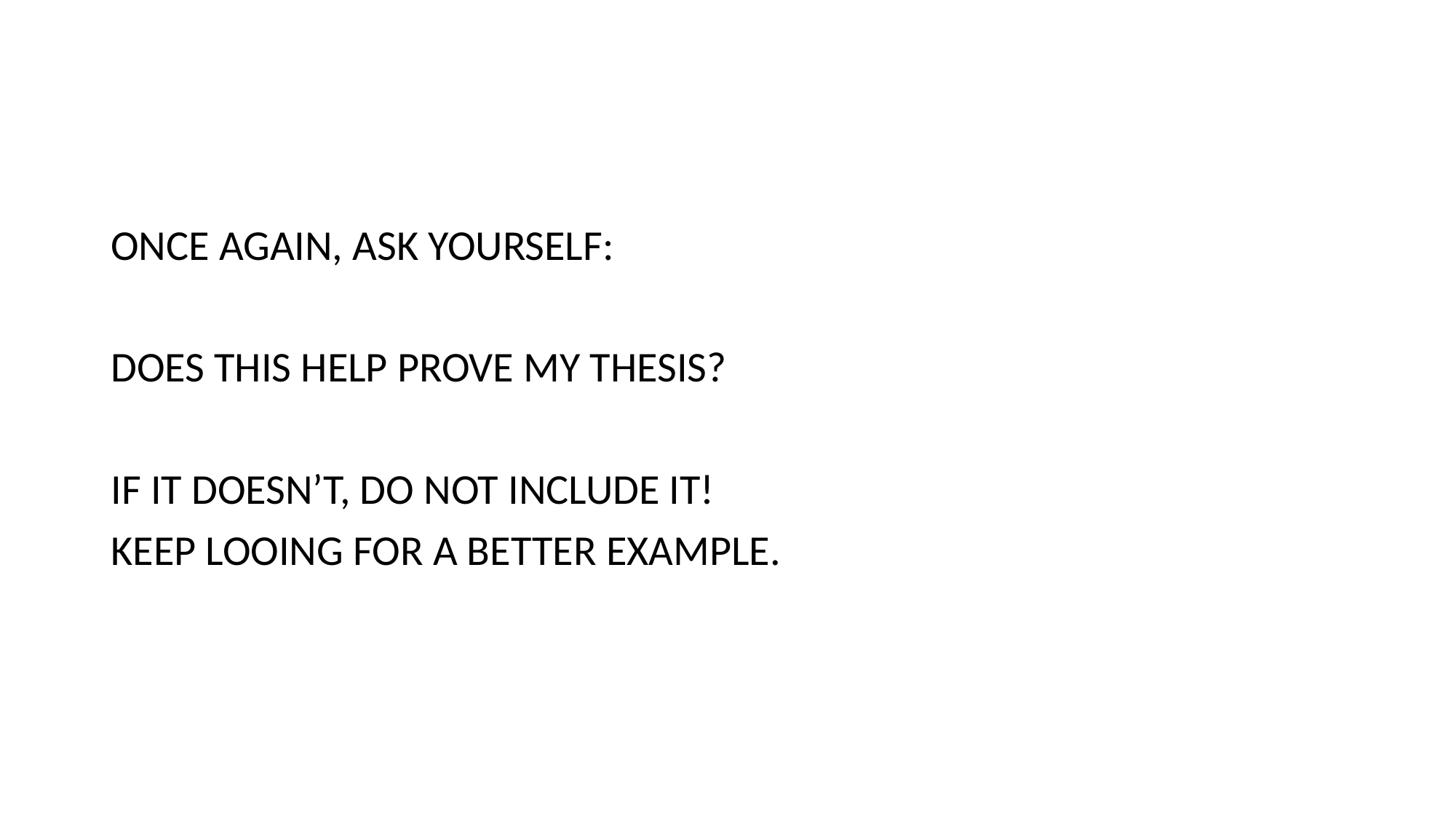

#
ONCE AGAIN, ASK YOURSELF:

DOES THIS HELP PROVE MY THESIS?

IF IT DOESN’T, DO NOT INCLUDE IT!
KEEP LOOING FOR A BETTER EXAMPLE.